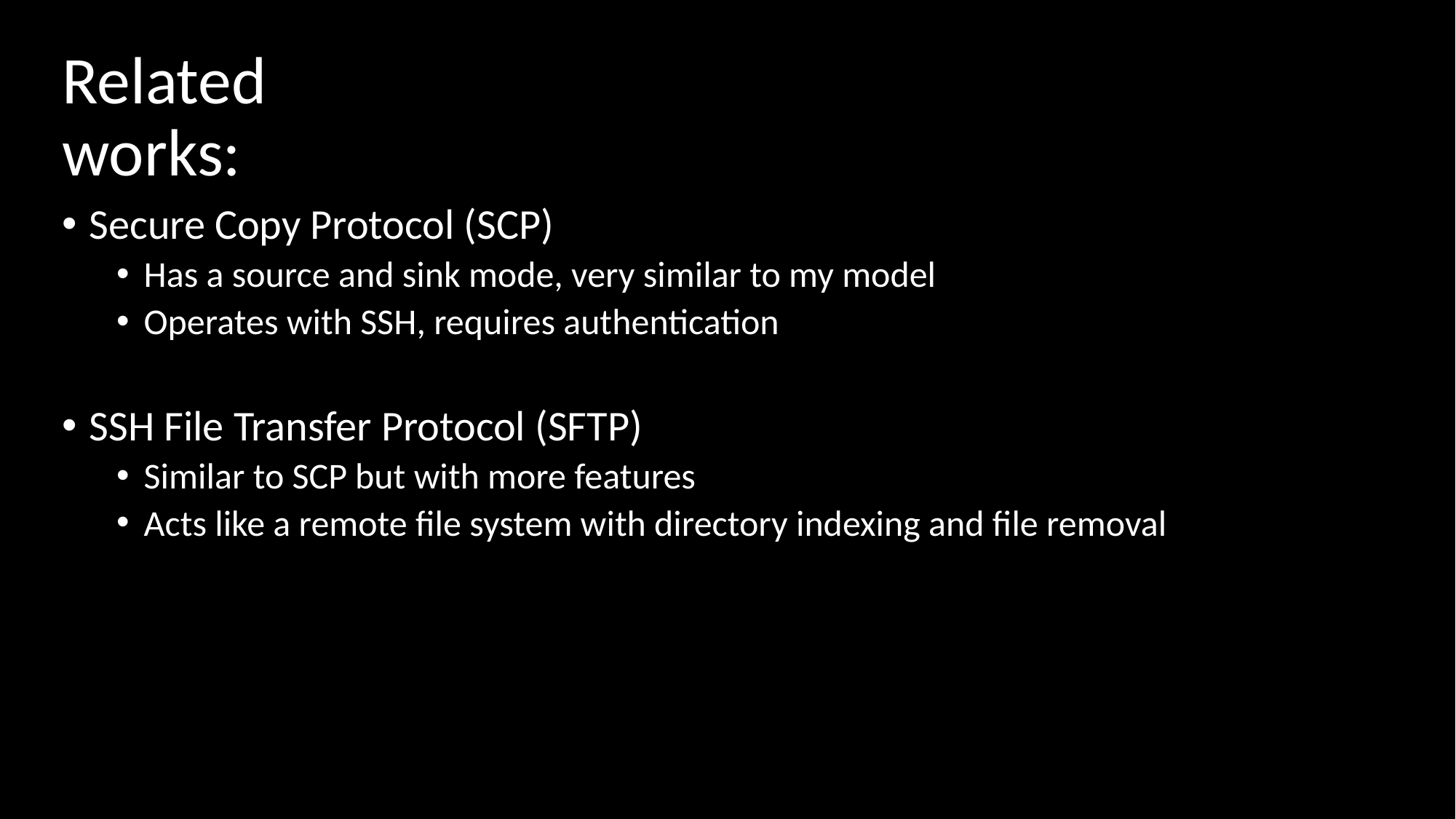

# Related works:
Secure Copy Protocol (SCP)
Has a source and sink mode, very similar to my model
Operates with SSH, requires authentication

SSH File Transfer Protocol (SFTP)
Similar to SCP but with more features
Acts like a remote file system with directory indexing and file removal